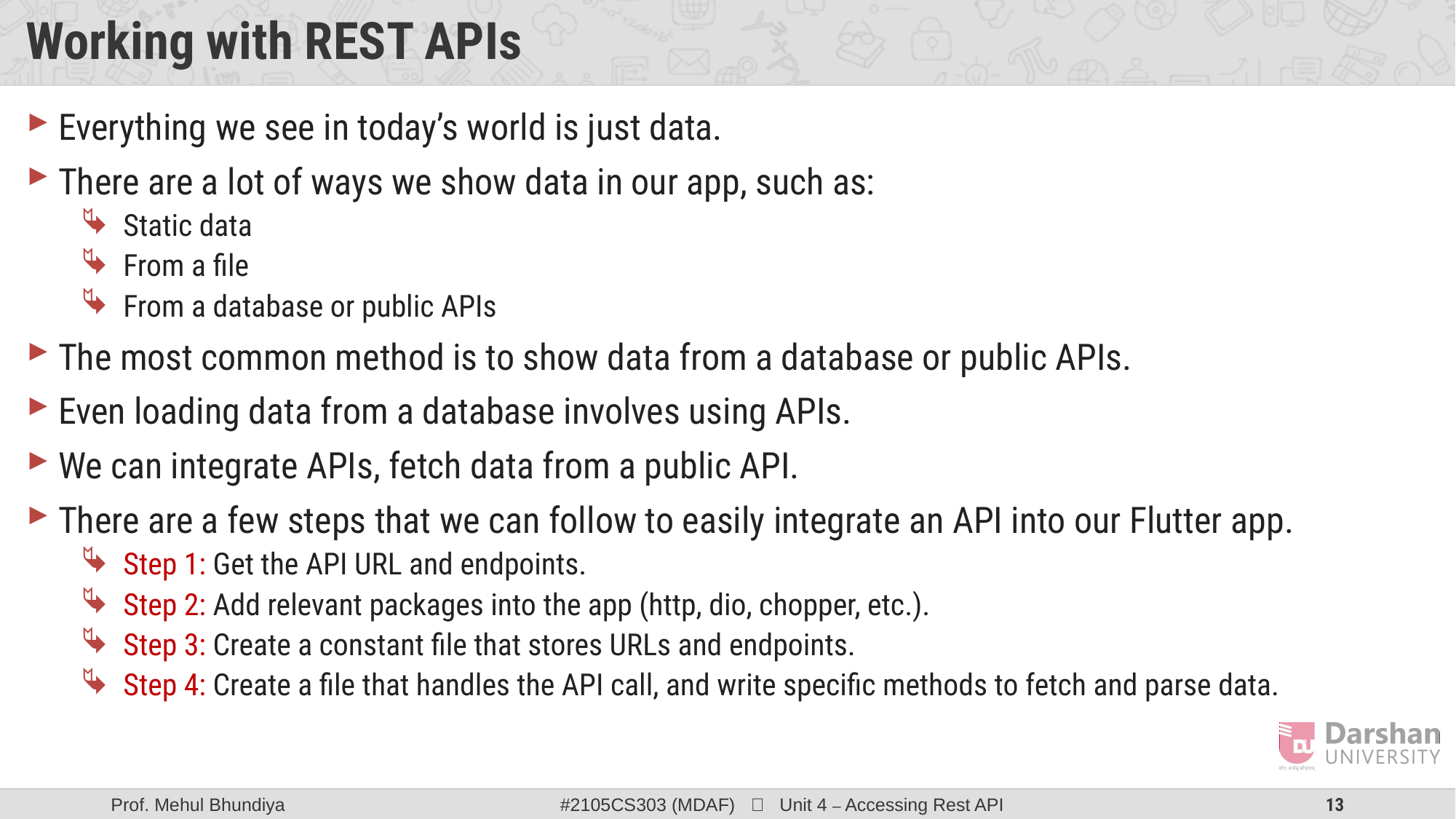

# Working with REST APIs
Everything we see in today’s world is just data.
There are a lot of ways we show data in our app, such as:
Static data
From a file
From a database or public APIs
The most common method is to show data from a database or public APIs.
Even loading data from a database involves using APIs.
We can integrate APIs, fetch data from a public API.
There are a few steps that we can follow to easily integrate an API into our Flutter app.
Step 1: Get the API URL and endpoints.
Step 2: Add relevant packages into the app (http, dio, chopper, etc.).
Step 3: Create a constant file that stores URLs and endpoints.
Step 4: Create a file that handles the API call, and write specific methods to fetch and parse data.